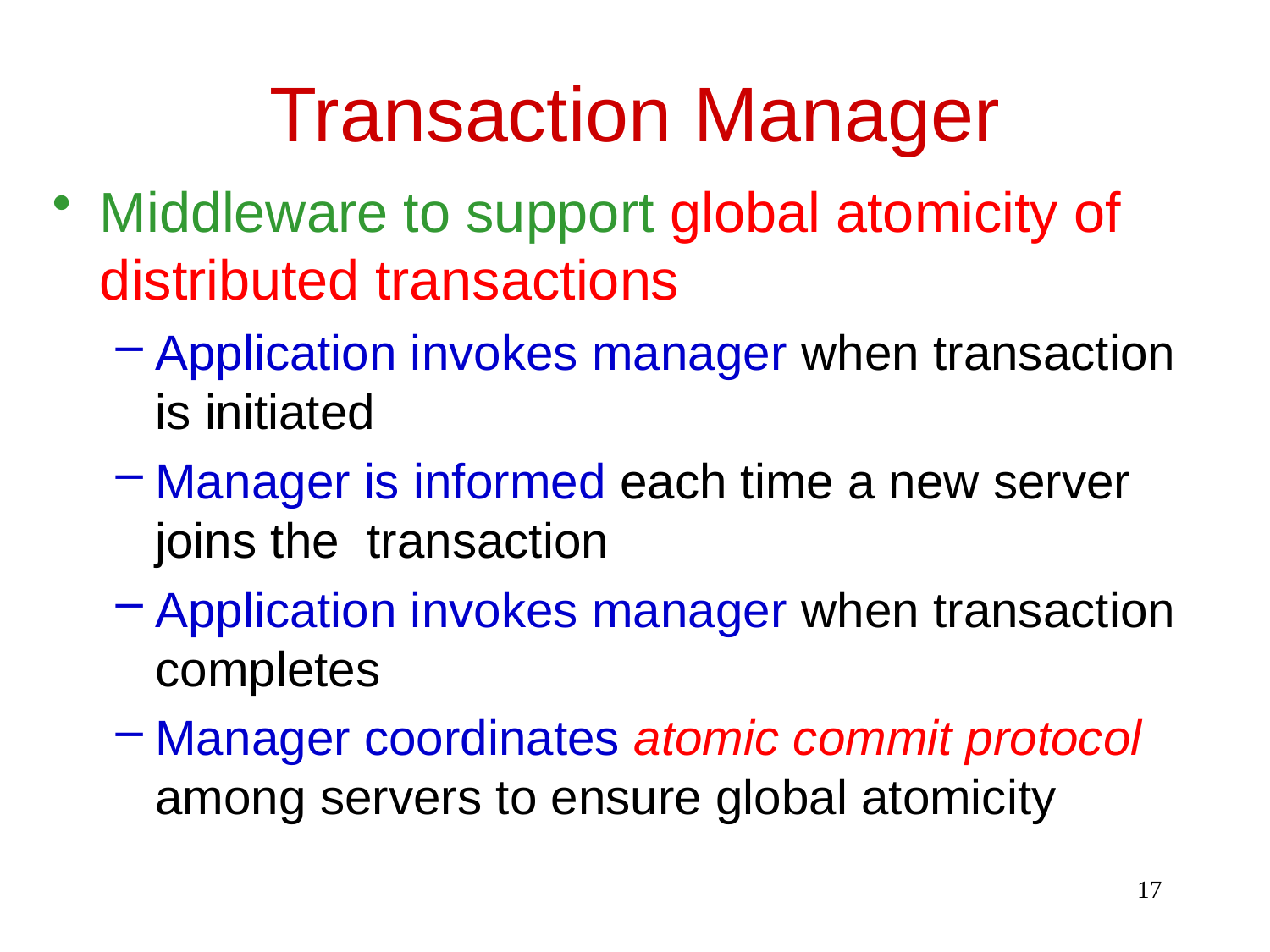

# Transaction Manager
Middleware to support global atomicity of distributed transactions
Application invokes manager when transaction is initiated
Manager is informed each time a new server joins the  transaction
Application invokes manager when transaction completes
Manager coordinates atomic commit protocol among servers to ensure global atomicity

17